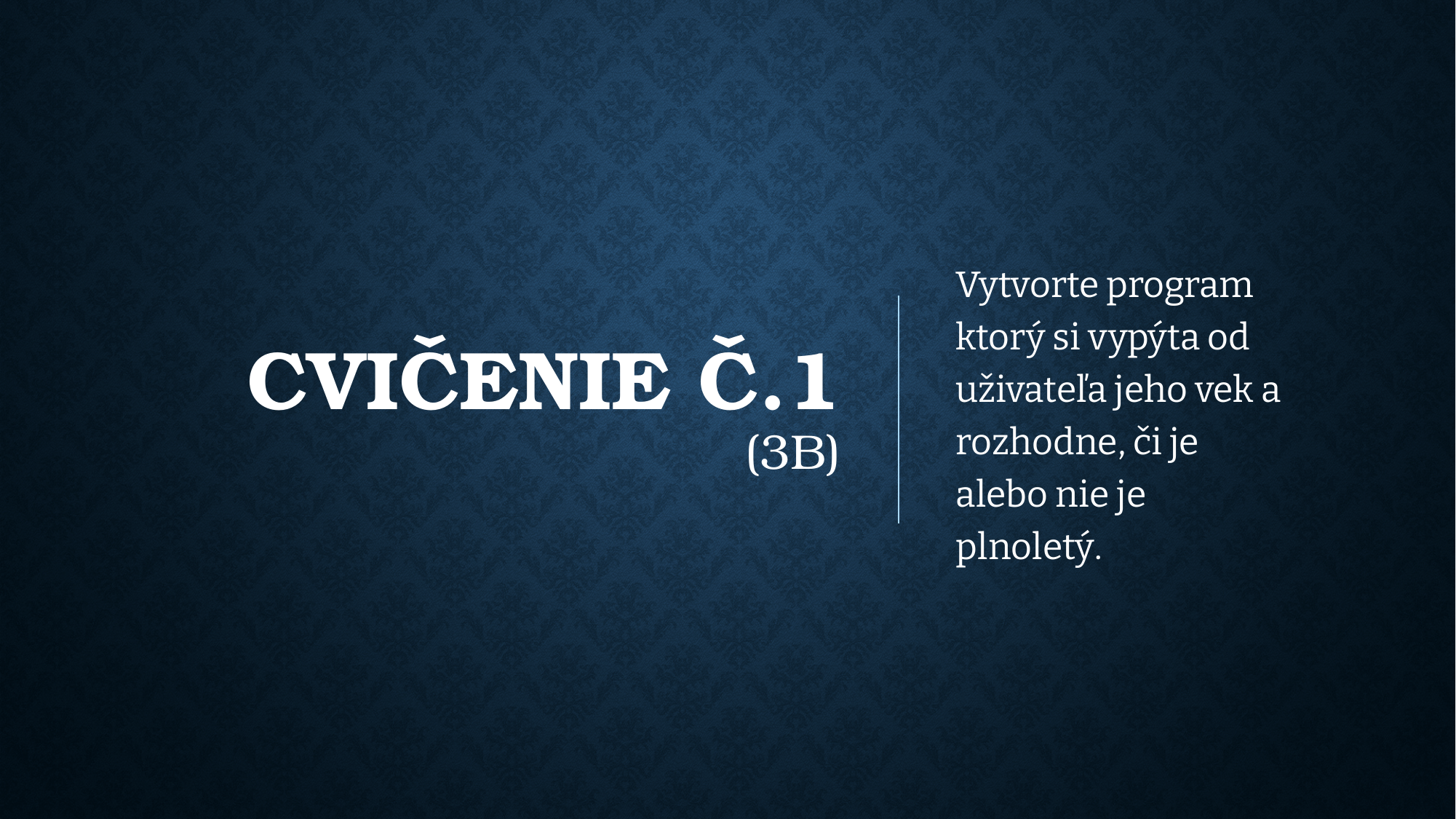

# CviČenie č.1 (3B)
Vytvorte program ktorý si vypýta od uživateľa jeho vek a rozhodne, či je alebo nie je plnoletý.